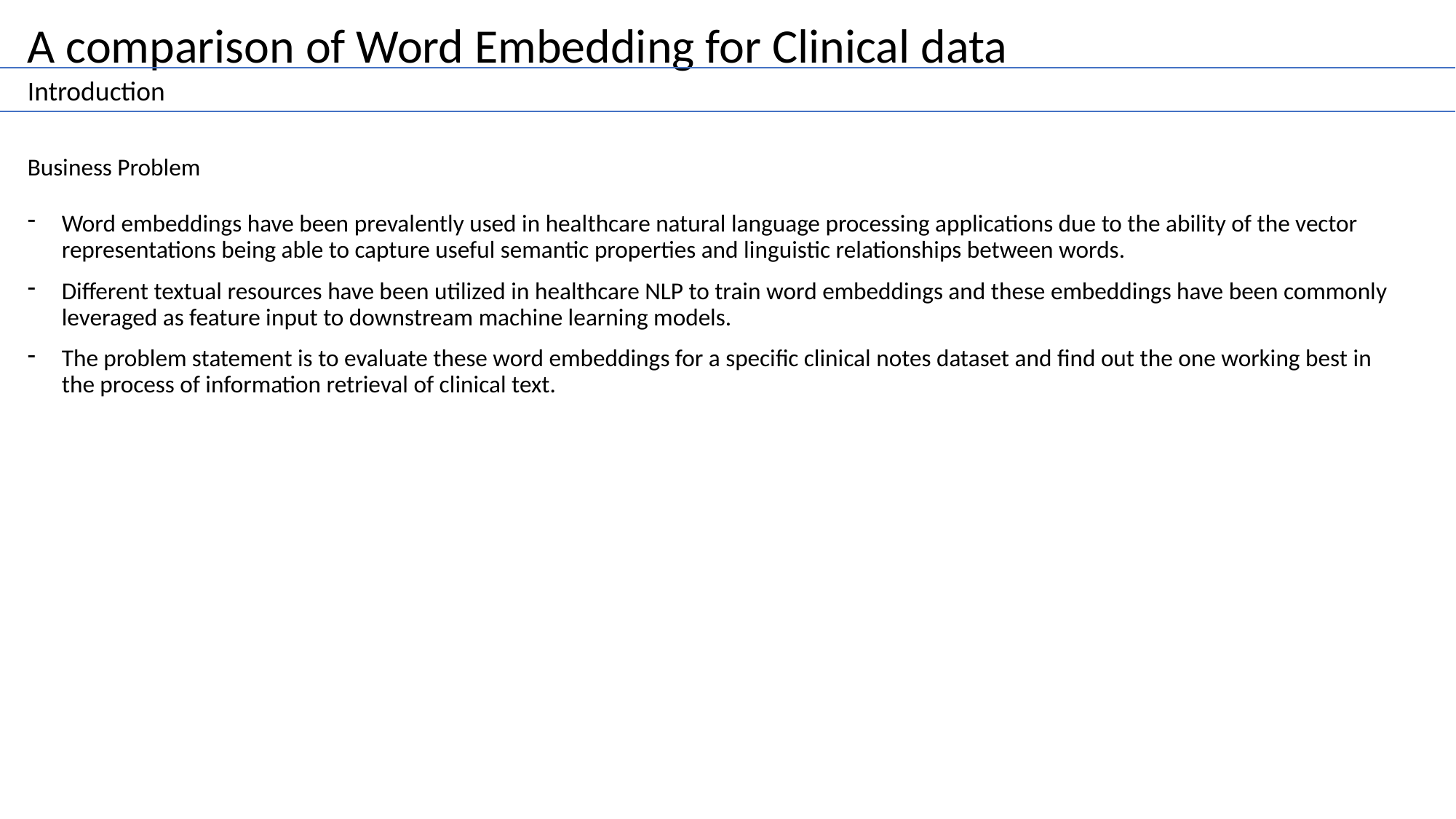

# A comparison of Word Embedding for Clinical data
Introduction
Business Problem
Word embeddings have been prevalently used in healthcare natural language processing applications due to the ability of the vector representations being able to capture useful semantic properties and linguistic relationships between words.
Different textual resources have been utilized in healthcare NLP to train word embeddings and these embeddings have been commonly leveraged as feature input to downstream machine learning models.
The problem statement is to evaluate these word embeddings for a specific clinical notes dataset and find out the one working best in the process of information retrieval of clinical text.